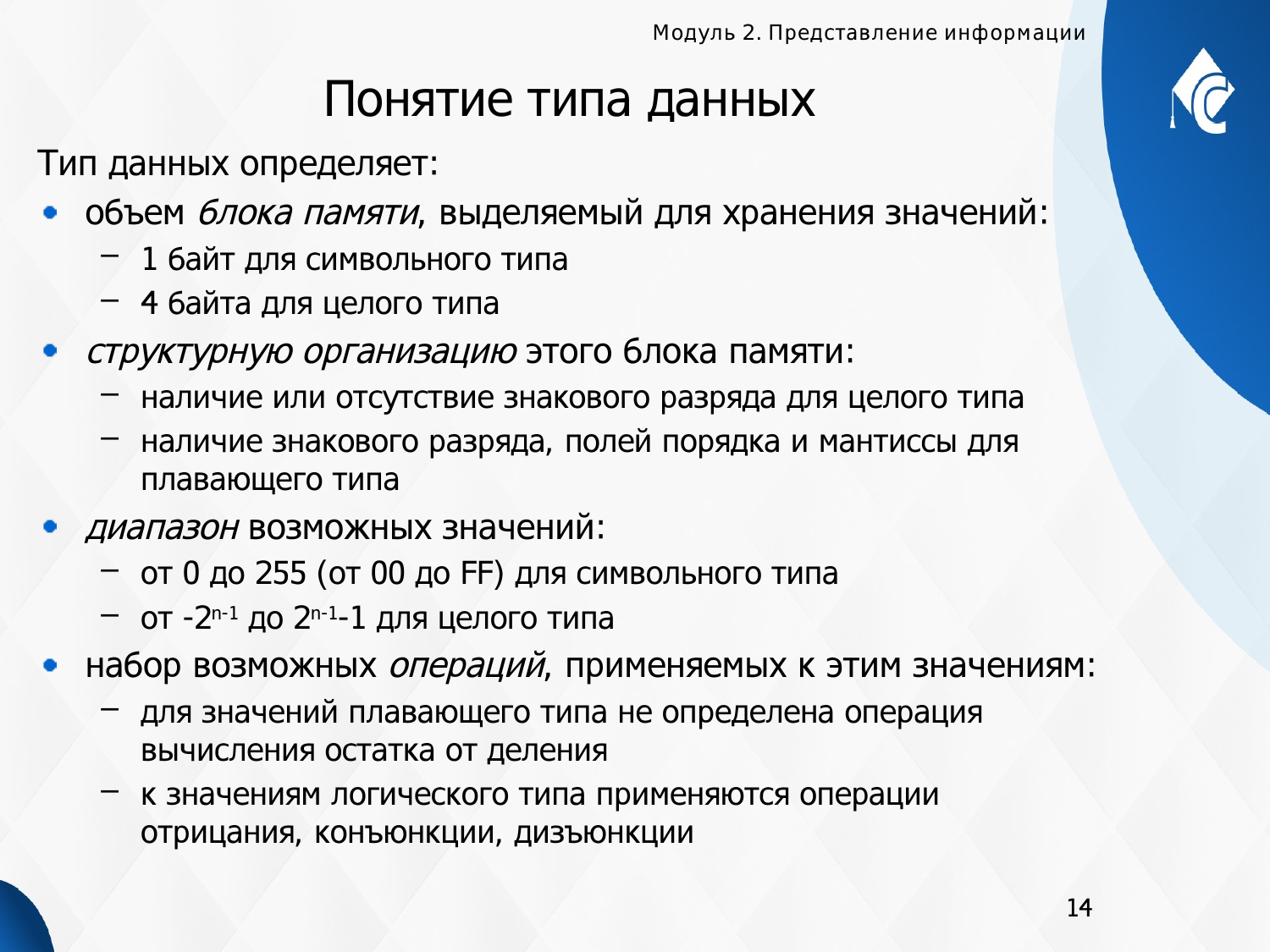

Модуль 2. Представление информации
# Понятие типа данных
Тип данных определяет:
объем блока памяти, выделяемый для хранения значений:
1 байт для символьного типа
4 байта для целого типа
структурную организацию этого блока памяти:
наличие или отсутствие знакового разряда для целого типа
наличие знакового разряда, полей порядка и мантиссы для плавающего типа
диапазон возможных значений:
от 0 до 255 (от 00 до FF) для символьного типа
от -2n-1 до 2n-1-1 для целого типа
набор возможных операций, применяемых к этим значениям:
для значений плавающего типа не определена операция вычисления остатка от деления
к значениям логического типа применяются операции отрицания, конъюнкции, дизъюнкции
14